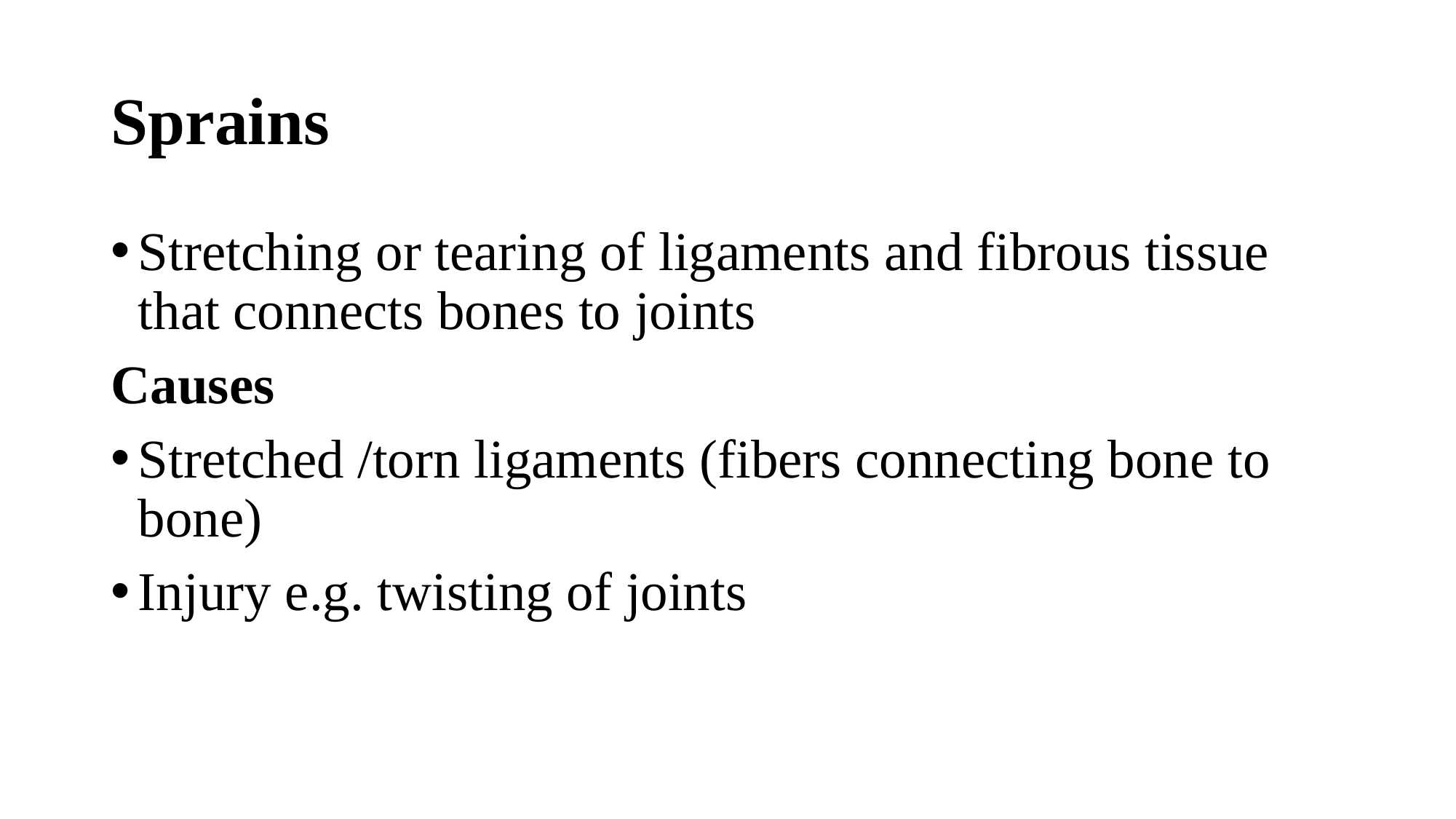

# Sprains
Stretching or tearing of ligaments and fibrous tissue that connects bones to joints
Causes
Stretched /torn ligaments (fibers connecting bone to bone)
Injury e.g. twisting of joints